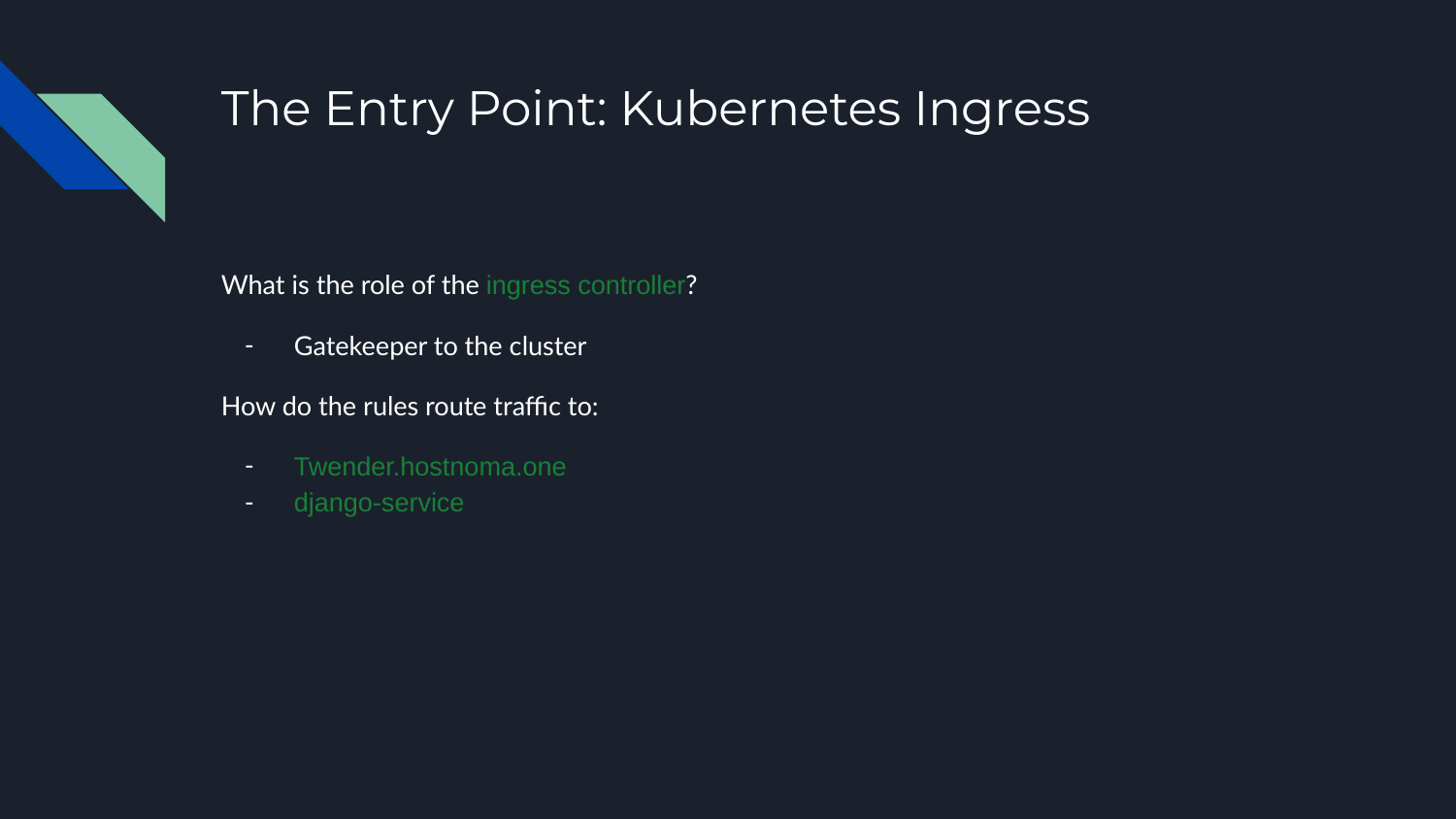

# The Entry Point: Kubernetes Ingress
What is the role of the ingress controller?
Gatekeeper to the cluster
How do the rules route traffic to:
Twender.hostnoma.one
django-service